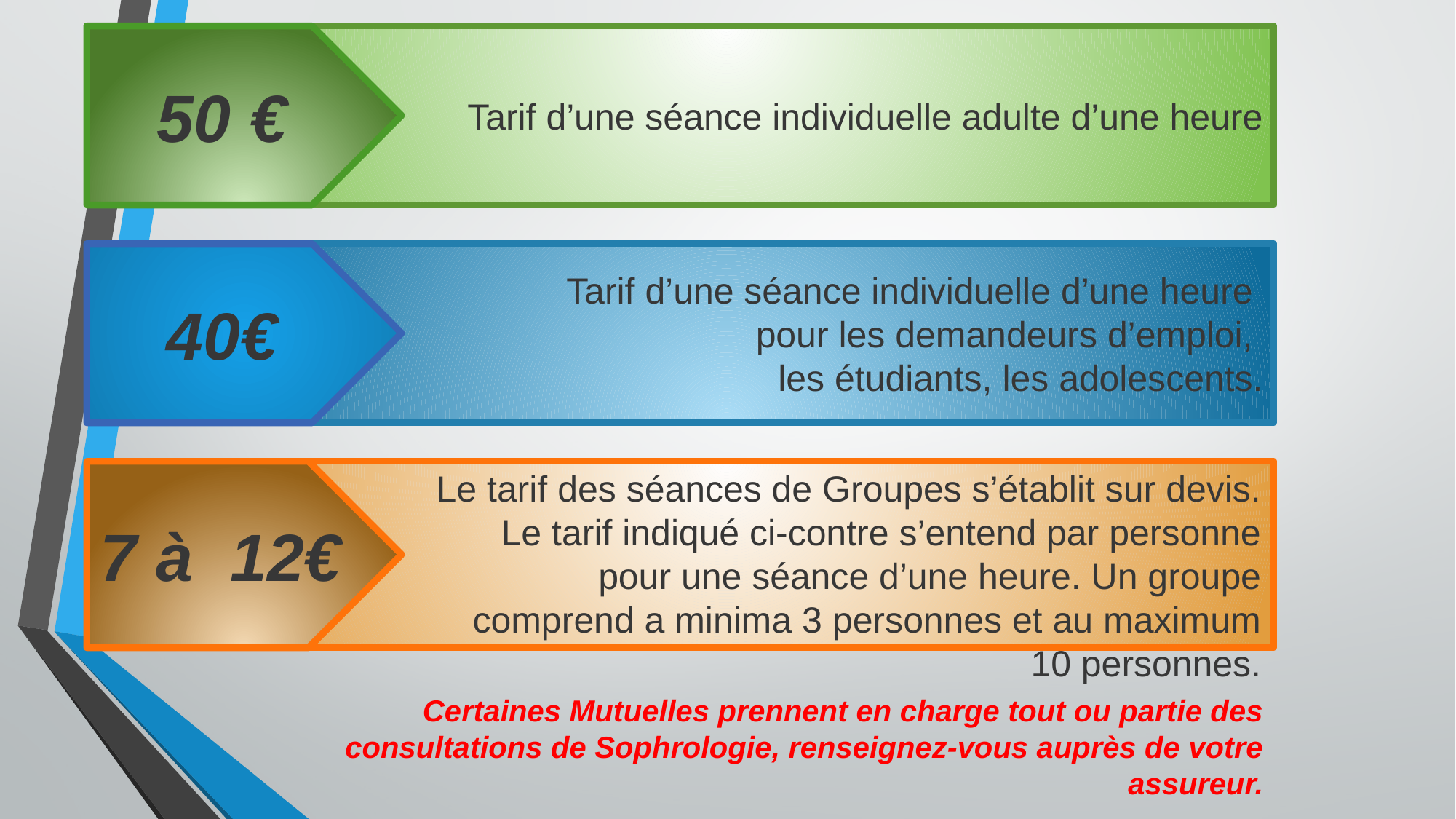

50 €
Tarif d’une séance individuelle adulte d’une heure
40€
Tarif d’une séance individuelle d’une heure
pour les demandeurs d’emploi,
les étudiants, les adolescents.
Le tarif des séances de Groupes s’établit sur devis.
Le tarif indiqué ci-contre s’entend par personne pour une séance d’une heure. Un groupe comprend a minima 3 personnes et au maximum 10 personnes.
7 à  12€

Certaines Mutuelles prennent en charge tout ou partie des consultations de Sophrologie, renseignez-vous auprès de votre assureur.